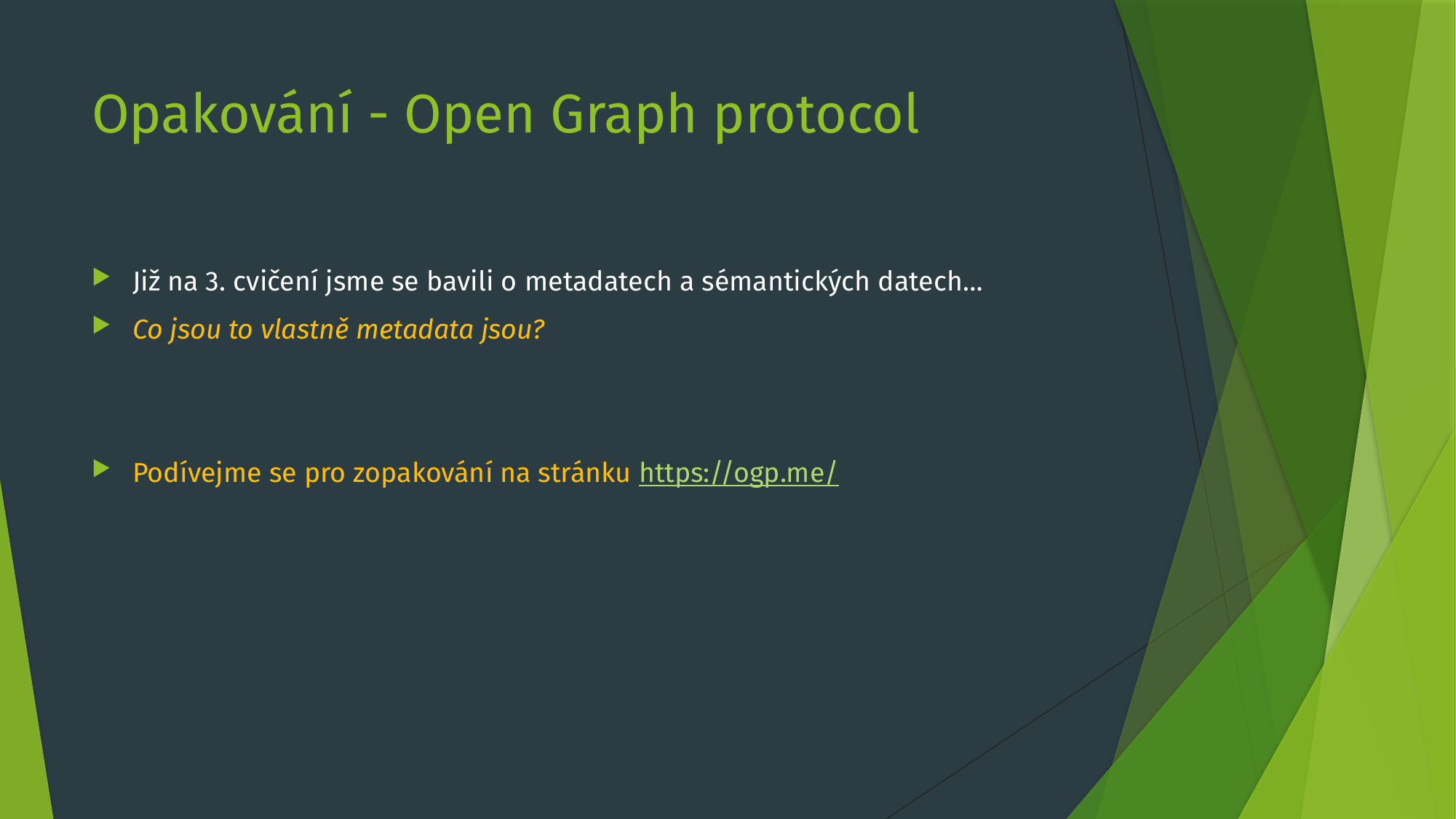

# Opakování - Open Graph protocol
Již na 3. cvičení jsme se bavili o metadatech a sémantických datech…
Co jsou to vlastně metadata jsou?

Podívejme se pro zopakování na stránku https://ogp.me/